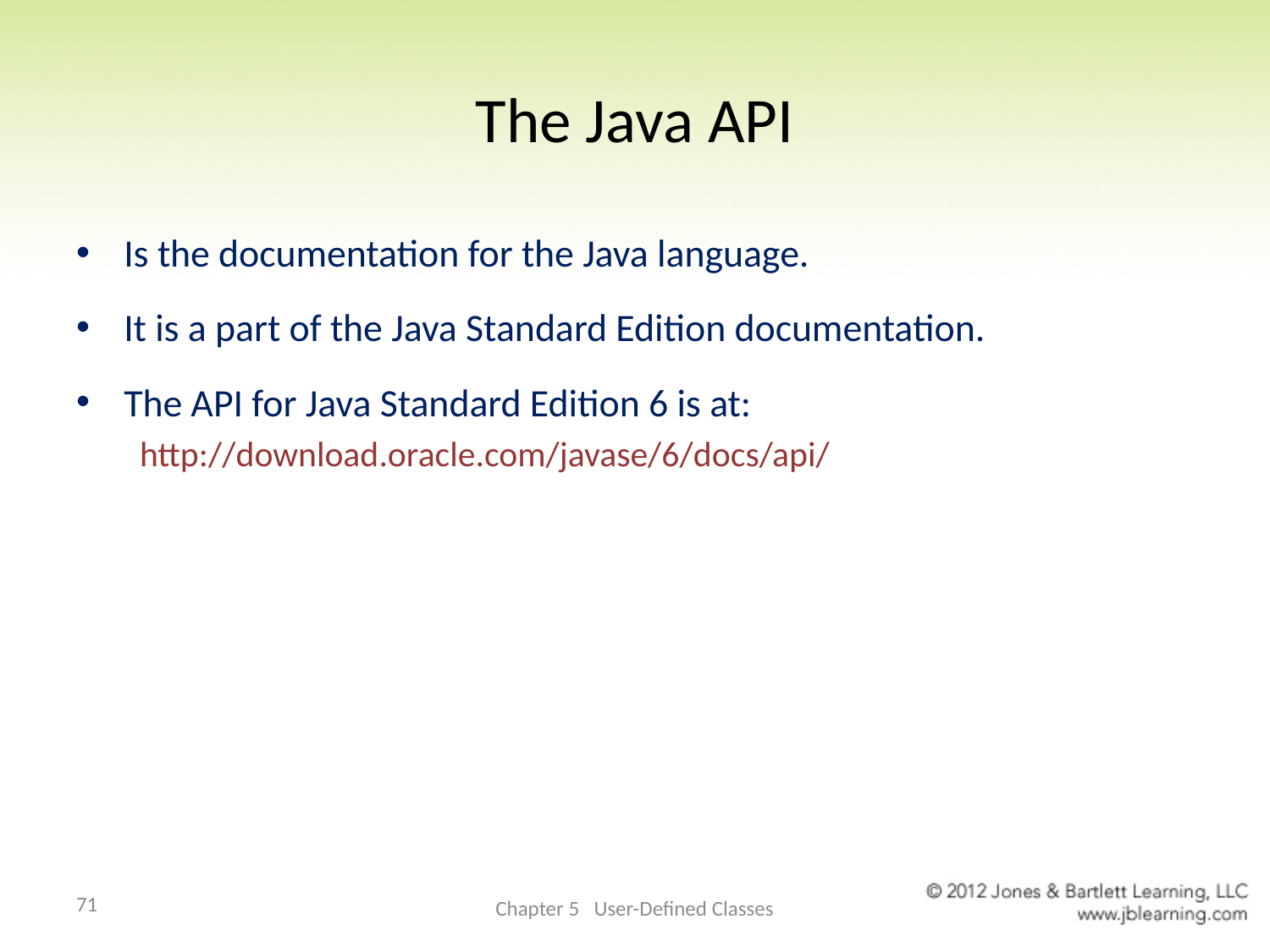

# The Java API
Is the documentation for the Java language.
It is a part of the Java Standard Edition documentation.
The API for Java Standard Edition 6 is at:
http://download.oracle.com/javase/6/docs/api/
71
Chapter 5   User-Defined Classes